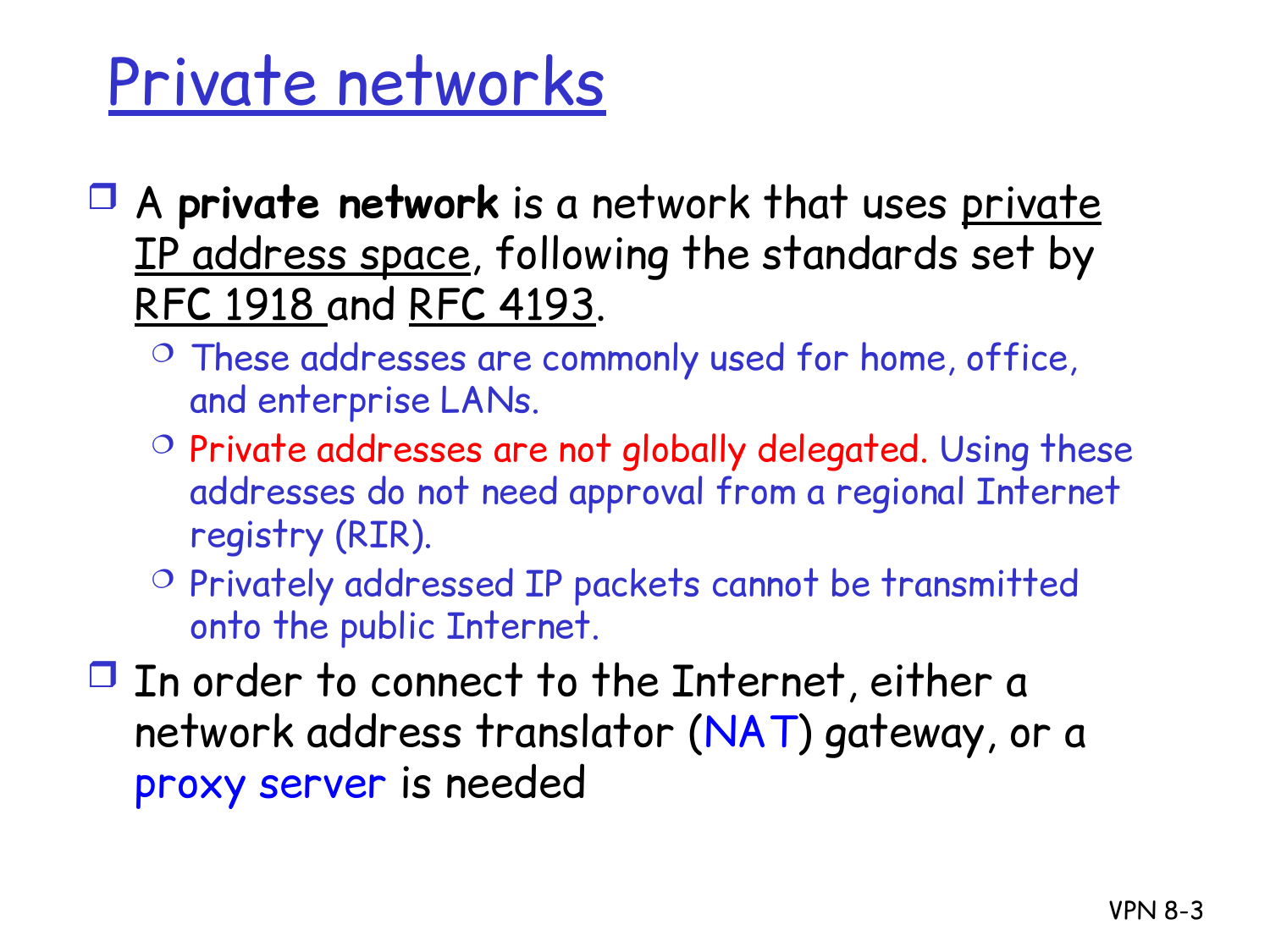

# Private networks
A private network is a network that uses private IP address space, following the standards set by RFC 1918 and RFC 4193.
These addresses are commonly used for home, office, and enterprise LANs.
Private addresses are not globally delegated. Using these addresses do not need approval from a regional Internet registry (RIR).
Privately addressed IP packets cannot be transmitted onto the public Internet.
In order to connect to the Internet, either a network address translator (NAT) gateway, or a proxy server is needed

VPN 8-3